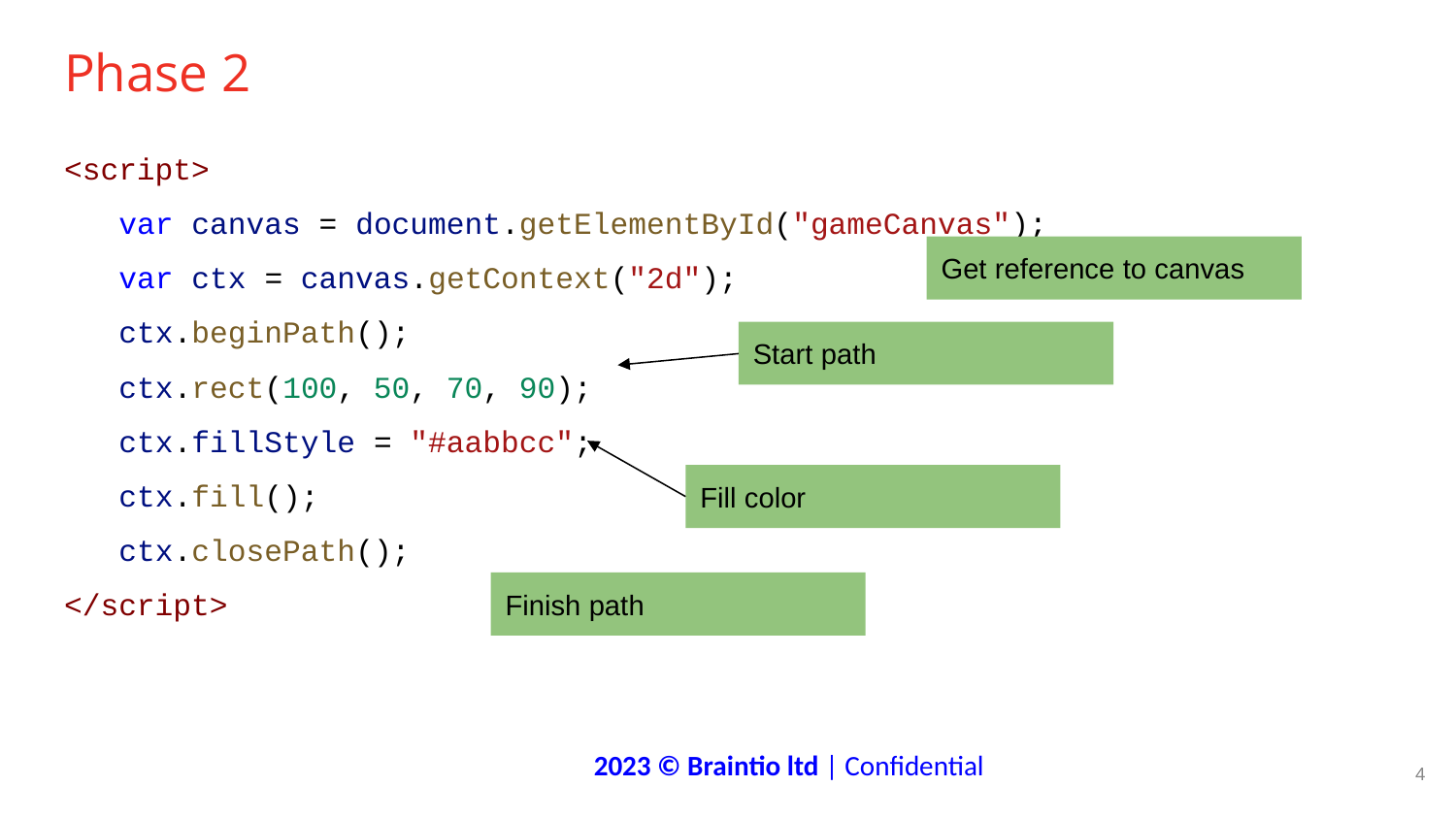

# Phase 2
<script>
   var canvas = document.getElementById("gameCanvas");
   var ctx = canvas.getContext("2d");
   ctx.beginPath();
   ctx.rect(100, 50, 70, 90);
   ctx.fillStyle = "#aabbcc";
   ctx.fill();
   ctx.closePath();
</script>

Get reference to canvas
Start path
Fill color
Finish path
4